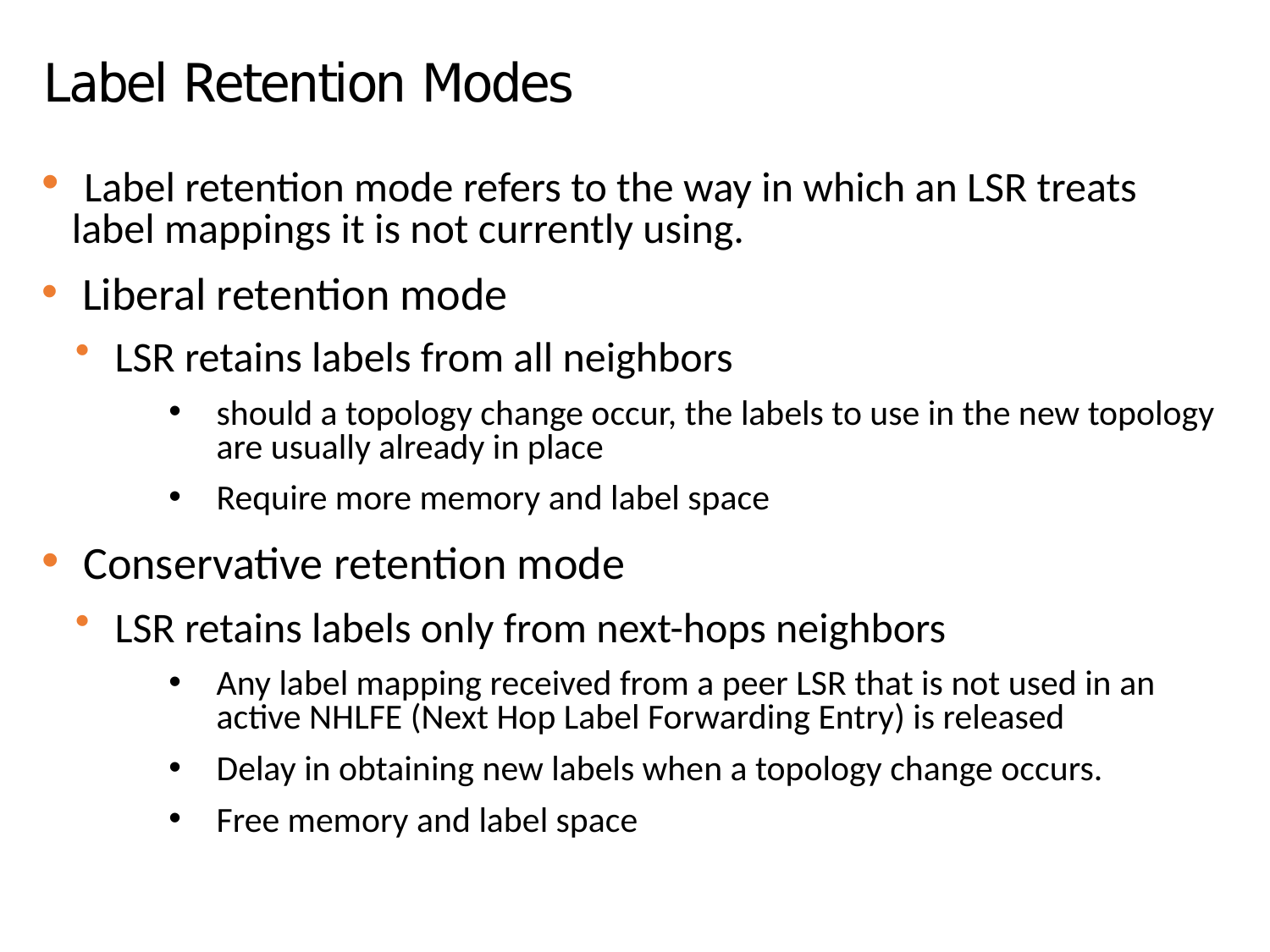

Label Retention Modes
 Label retention mode refers to the way in which an LSR treats label mappings it is not currently using.
 Liberal retention mode
 LSR retains labels from all neighbors
should a topology change occur, the labels to use in the new topology are usually already in place
Require more memory and label space
 Conservative retention mode
 LSR retains labels only from next-hops neighbors
Any label mapping received from a peer LSR that is not used in an active NHLFE (Next Hop Label Forwarding Entry) is released
Delay in obtaining new labels when a topology change occurs.
Free memory and label space